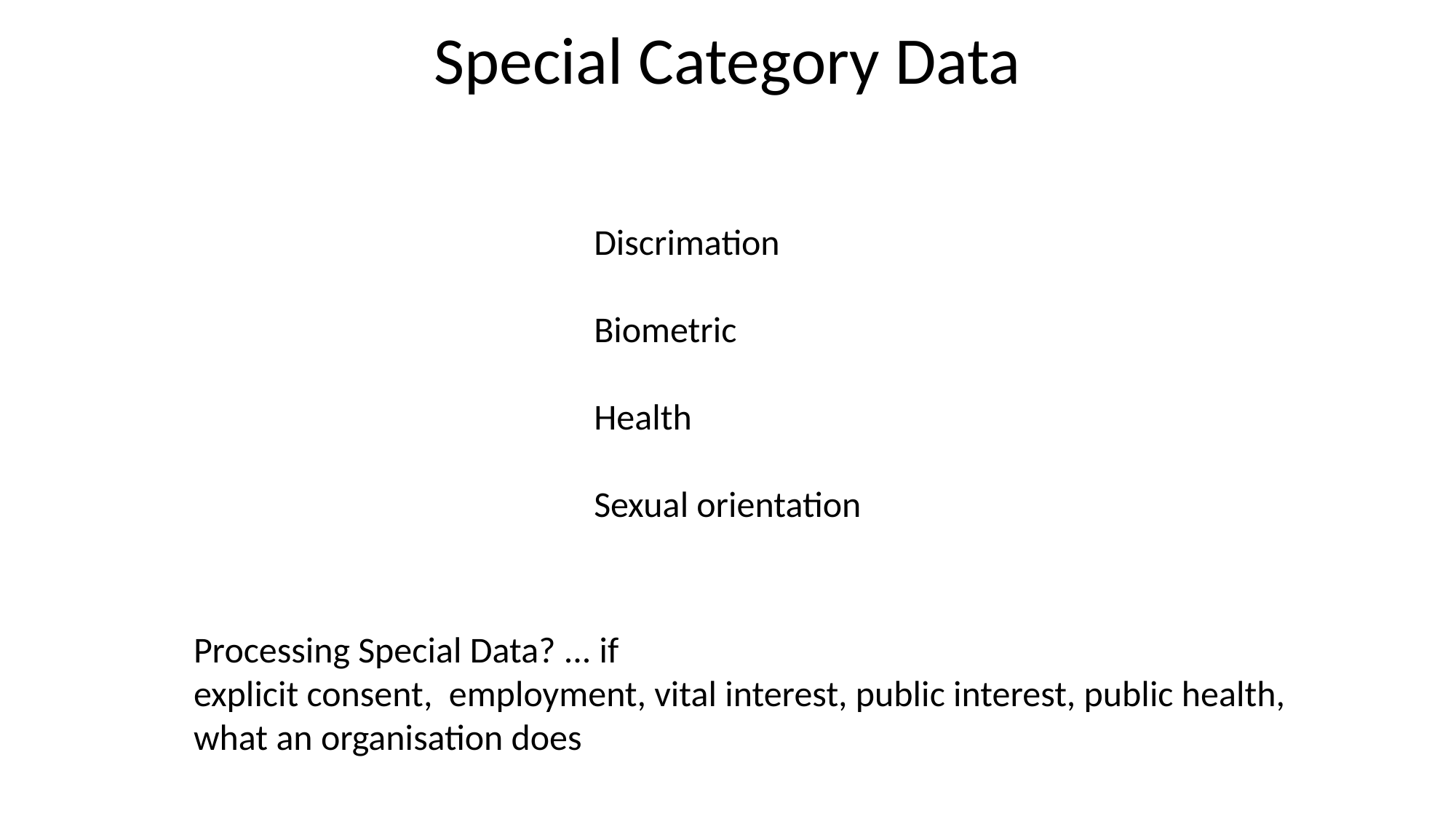

# Special Category Data
Discrimation

Biometric

Health

Sexual orientation
Processing Special Data? ... if
explicit consent,  employment, vital interest, public interest, public health,
what an organisation does